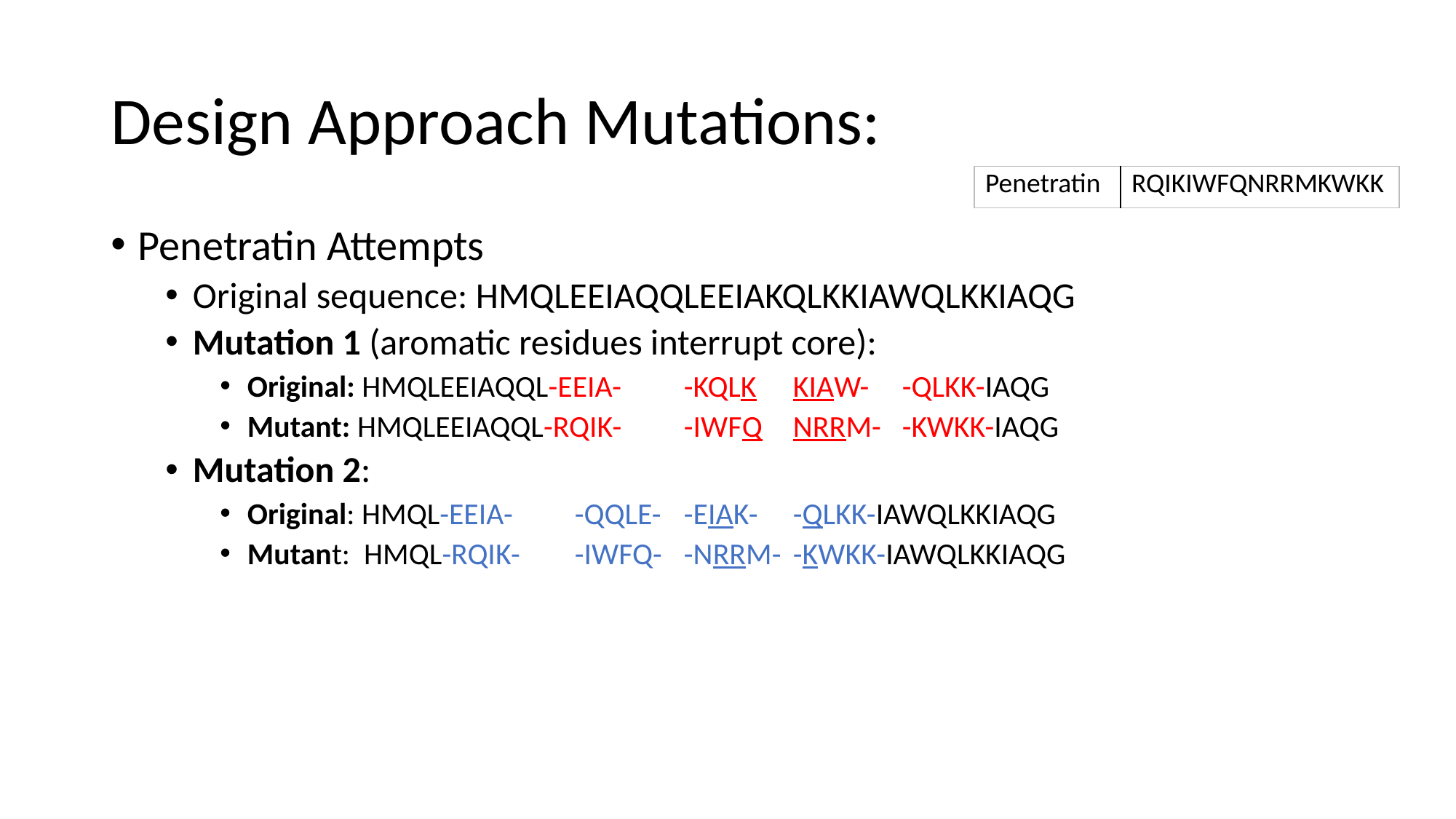

# Design Approach Mutations:
| Penetratin | RQIKIWFQNRRMKWKK |
| --- | --- |
Penetratin Attempts
Original sequence: HMQLEEIAQQLEEIAKQLKKIAWQLKKIAQG
Mutation 1 (aromatic residues interrupt core):
Original: HMQLEEIAQQL-EEIA-	-KQLK	KIAW-	-QLKK-IAQG
Mutant: HMQLEEIAQQL-RQIK-	-IWFQ	NRRM-	-KWKK-IAQG
Mutation 2:
Original: HMQL-EEIA-	-QQLE-	-EIAK-	-QLKK-IAWQLKKIAQG
Mutant:  HMQL-RQIK-	-IWFQ-	-NRRM-	-KWKK-IAWQLKKIAQG